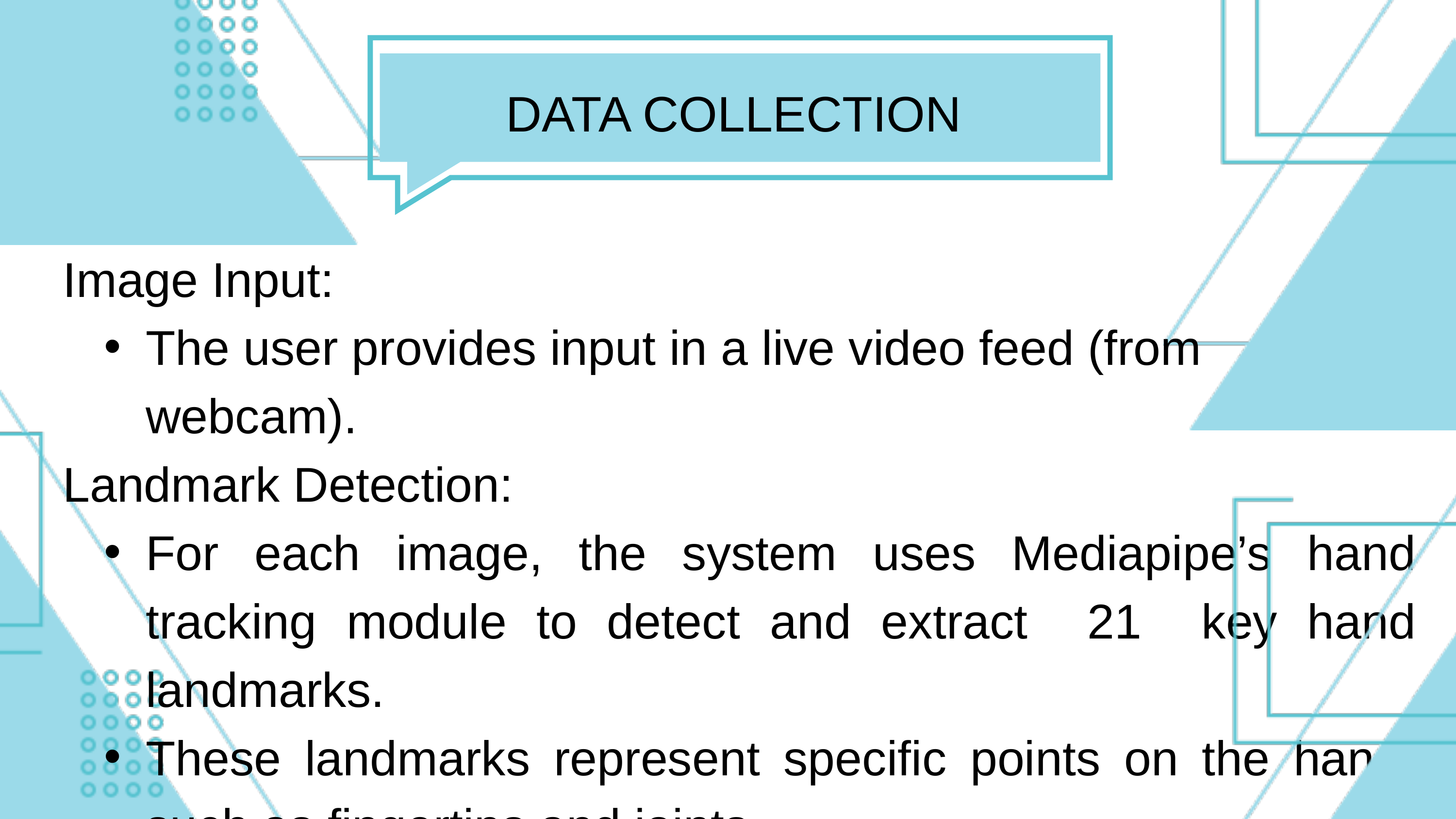

DATA COLLECTION
Image Input:
The user provides input in a live video feed (from webcam).
Landmark Detection:
For each image, the system uses Mediapipe’s hand tracking module to detect and extract  21  key hand landmarks.
These landmarks represent specific points on the hand, such as fingertips and joints.